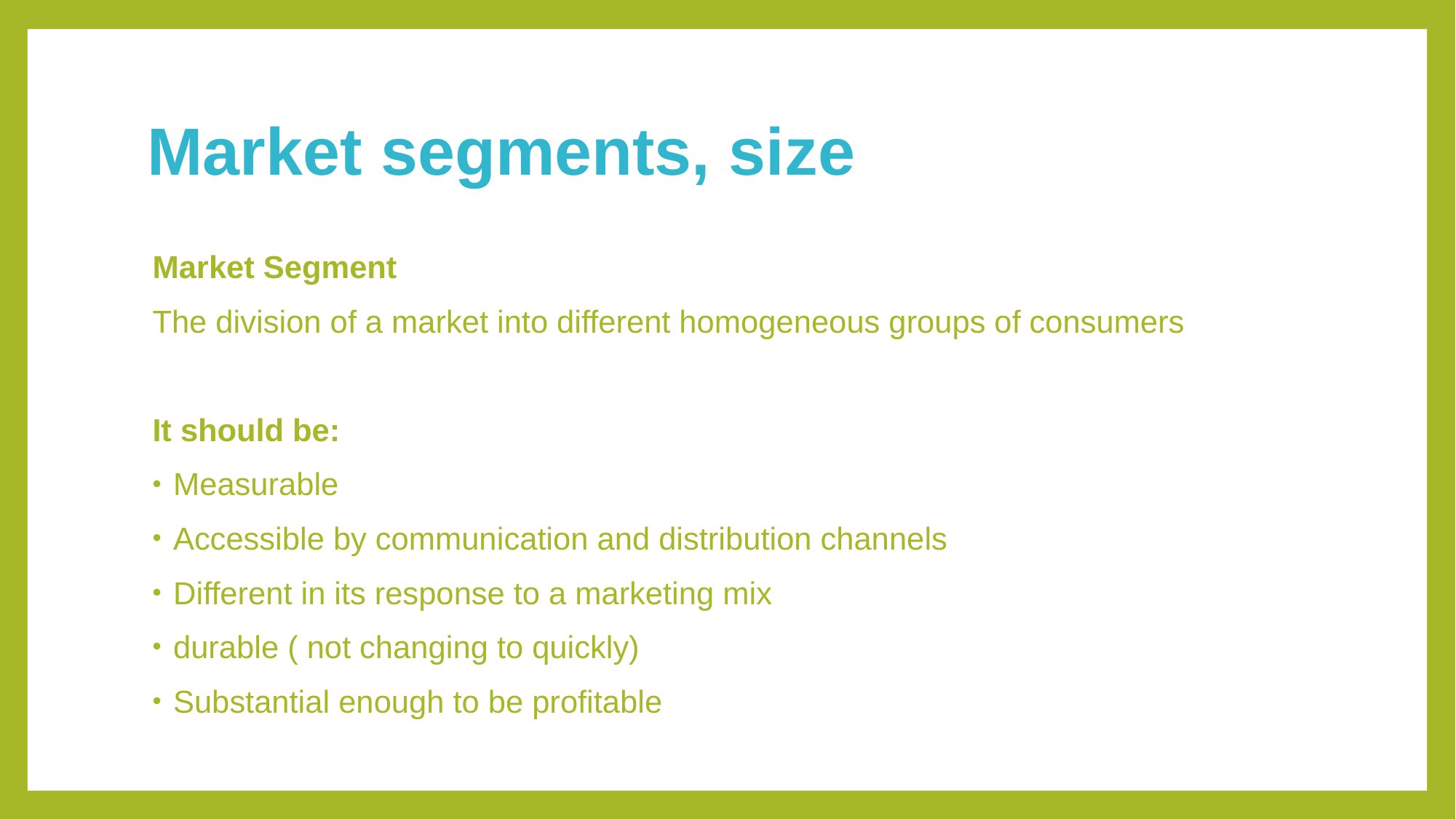

# Market segments, size
Market Segment
The division of a market into different homogeneous groups of consumers

It should be:
Measurable
Accessible by communication and distribution channels
Different in its response to a marketing mix
durable ( not changing to quickly)
Substantial enough to be profitable